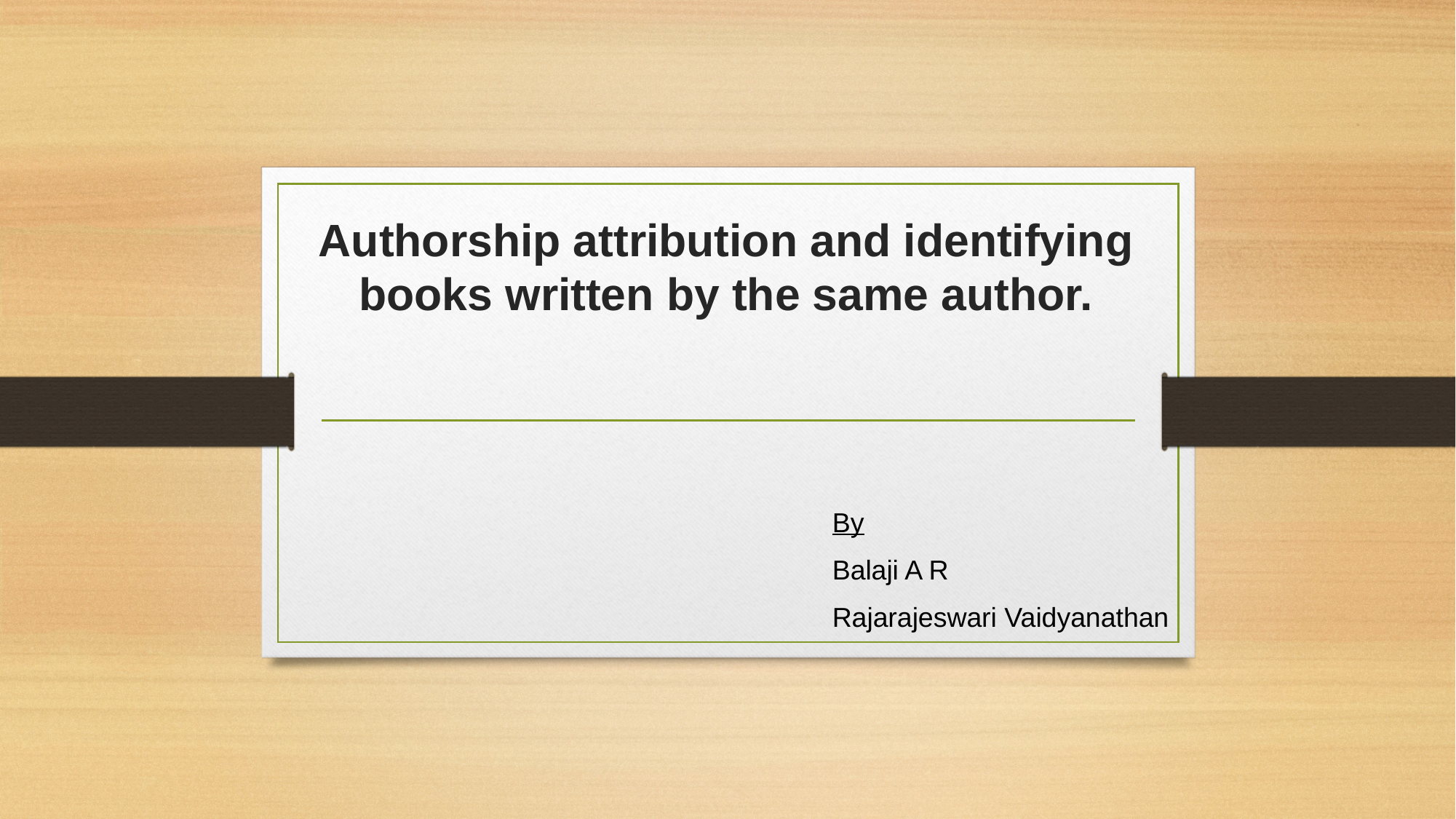

# Authorship attribution and identifying books written by the same author.

By
Balaji A R
Rajarajeswari Vaidyanathan